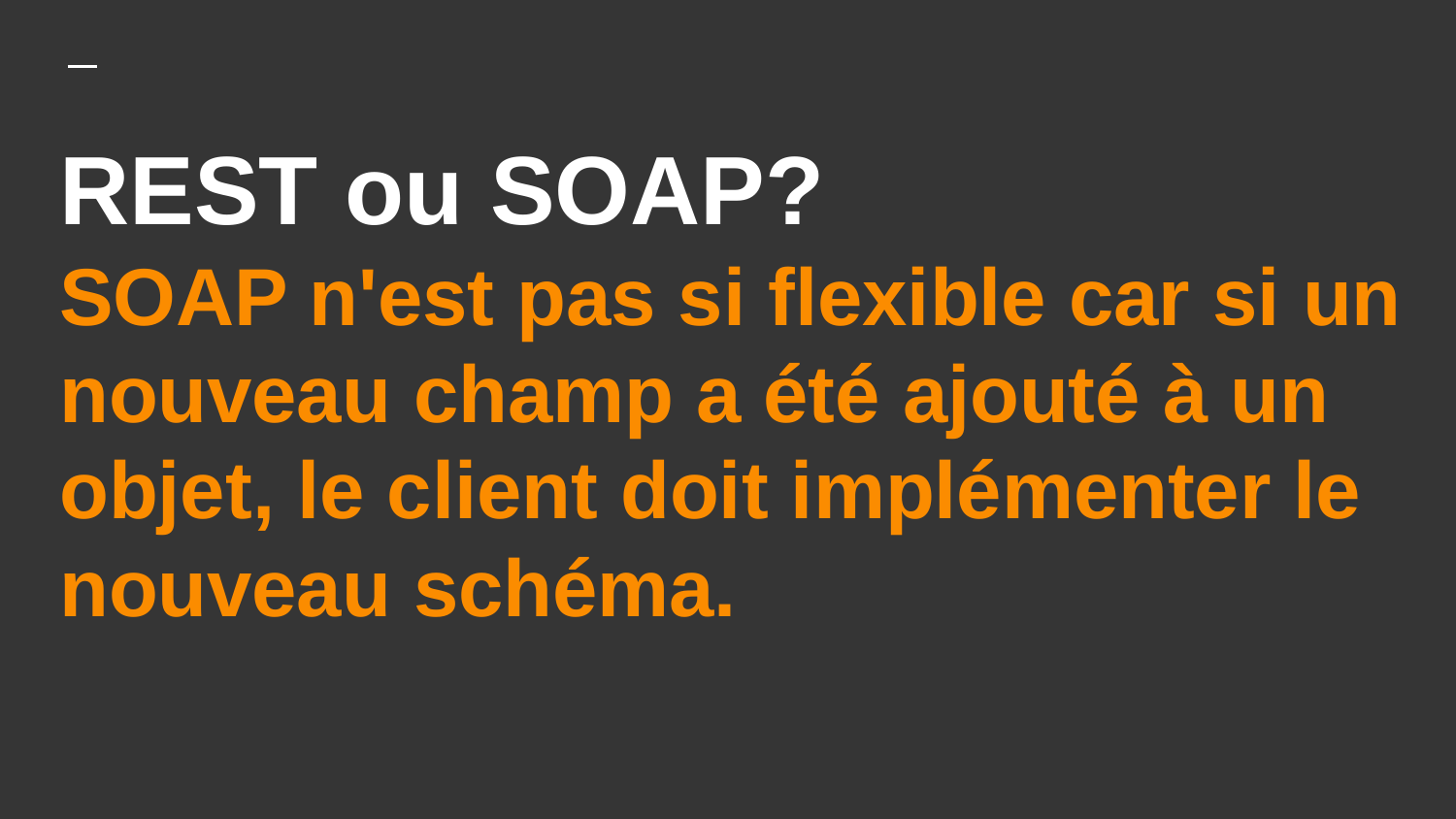

# REST ou SOAP? SOAP n'est pas si flexible car si un nouveau champ a été ajouté à un objet, le client doit implémenter le nouveau schéma.